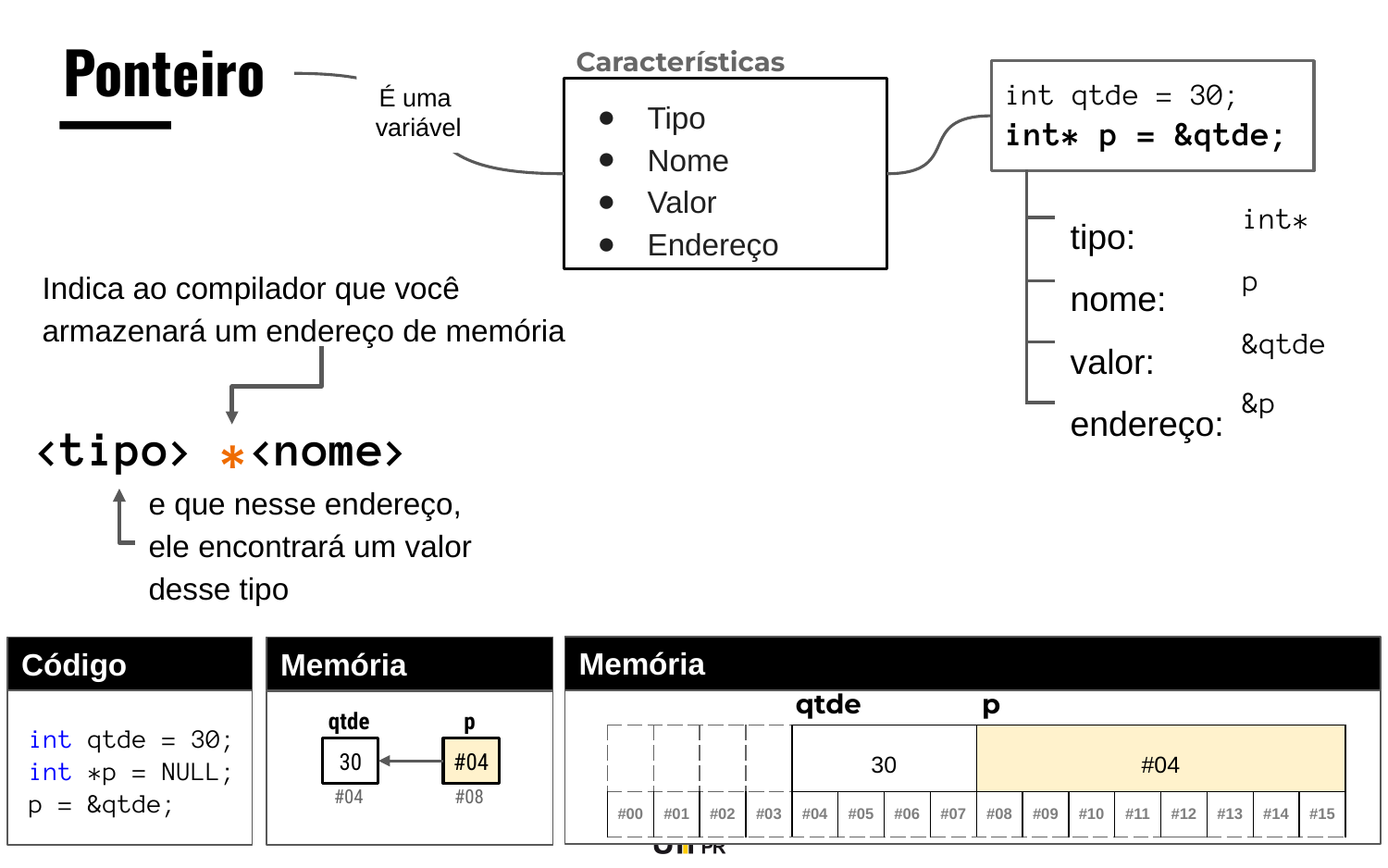

# Ponteiro
Características
int qtde = 30;
int* p = &qtde;
É uma
variável
Tipo
Nome
Valor
Endereço
tipo:
nome:
valor:
endereço:
int*
p
Indica ao compilador que você armazenará um endereço de memória
&qtde
&p
<tipo>
<nome>
*
e que nesse endereço, ele encontrará um valor desse tipo
Memória
Código
Memória
qtde
p

qtde
p
int qtde = 30;
int *p = NULL;
p = &qtde;
|  |  |  |  | 30 |  |  |  | #04 |  |  |  |  |  |  |  |
| --- | --- | --- | --- | --- | --- | --- | --- | --- | --- | --- | --- | --- | --- | --- | --- |
| #00 | #01 | #02 | #03 | #04 | #05 | #06 | #07 | #08 | #09 | #10 | #11 | #12 | #13 | #14 | #15 |
30
#04
#04
#08
17